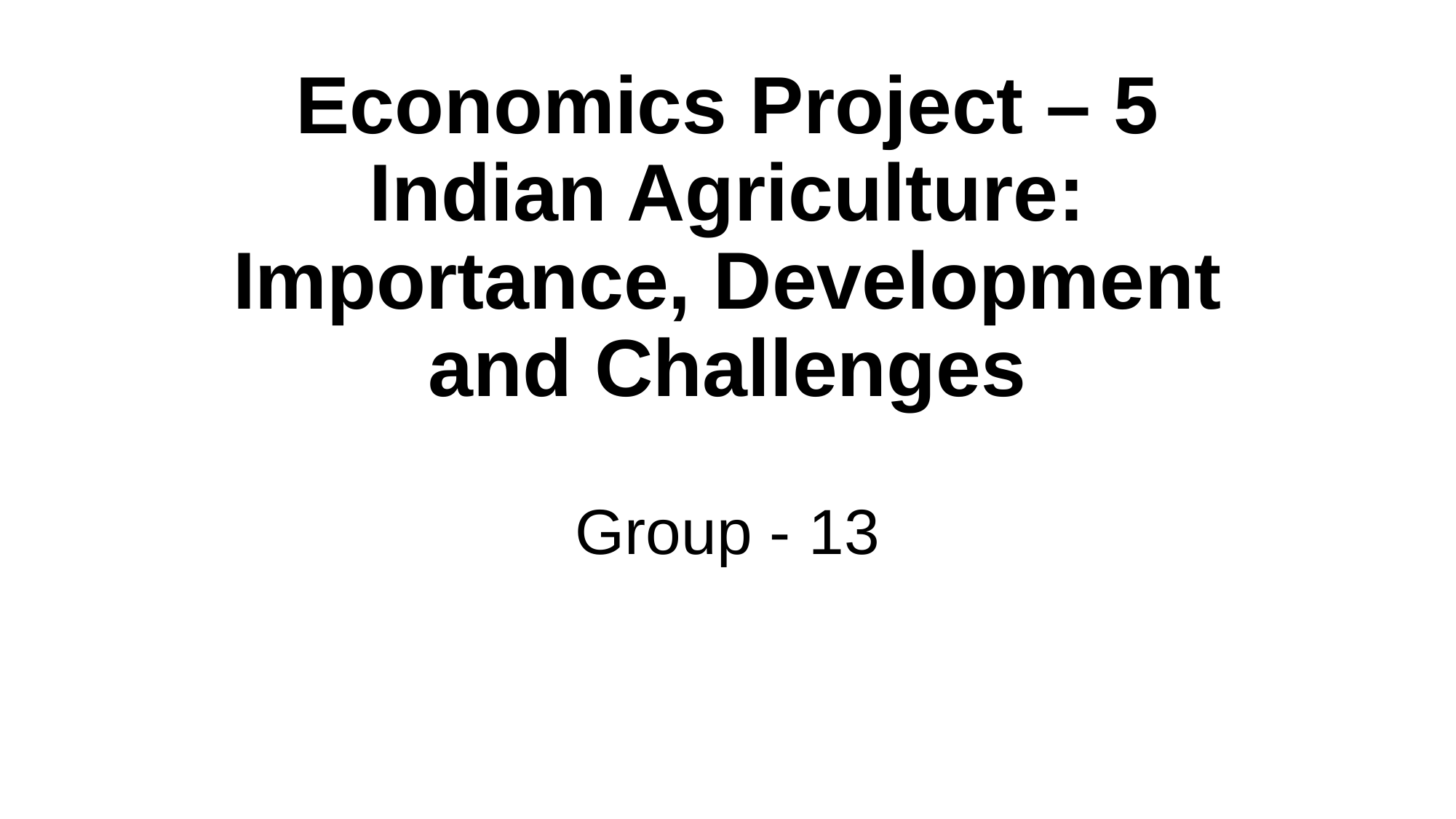

# Economics Project – 5 Indian Agriculture: Importance, Development and Challenges
Group - 13